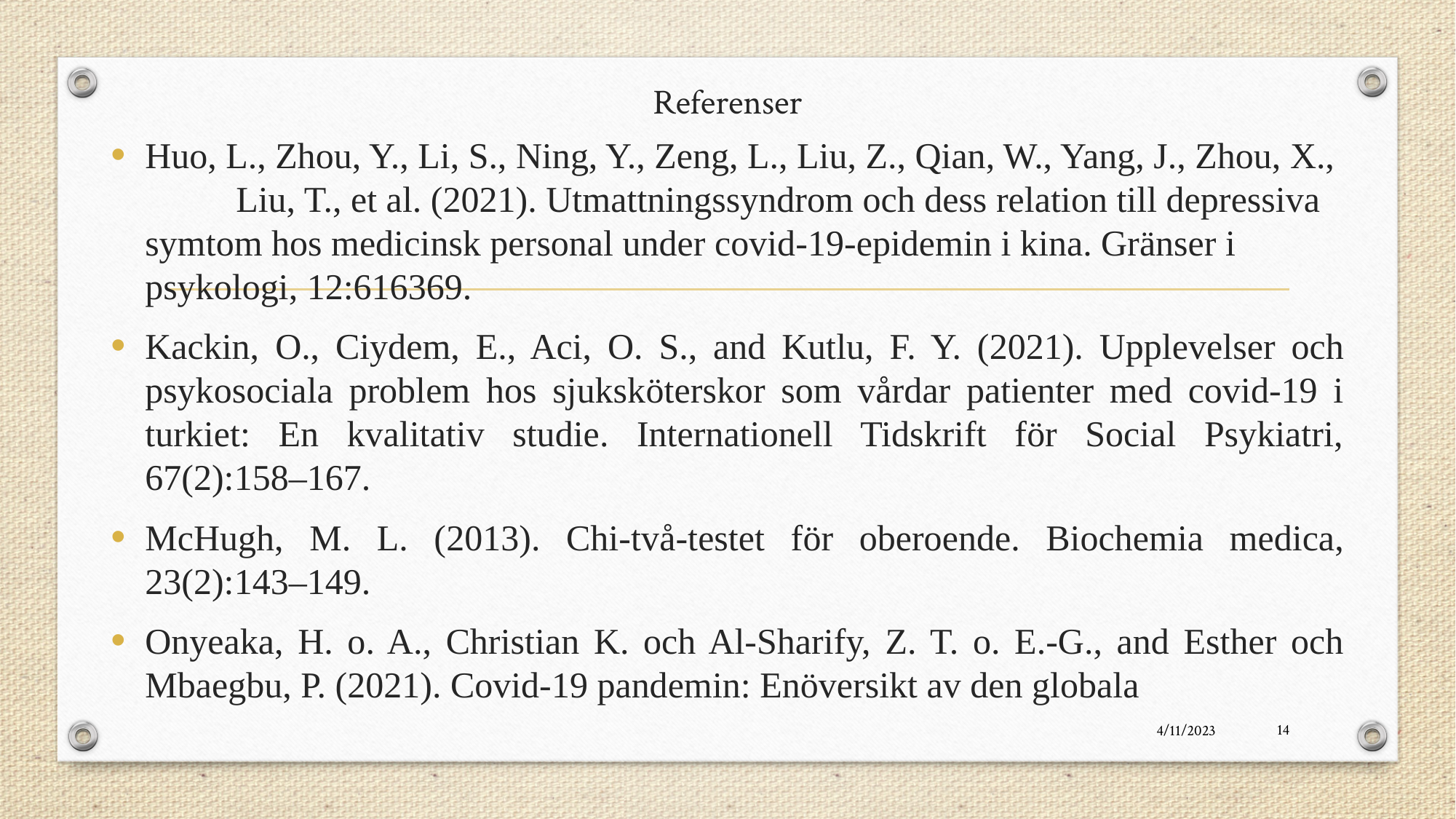

# Referenser
Huo, L., Zhou, Y., Li, S., Ning, Y., Zeng, L., Liu, Z., Qian, W., Yang, J., Zhou, X.,            Liu, T., et al. (2021). Utmattningssyndrom och dess relation till depressiva symtom hos medicinsk personal under covid-19-epidemin i kina. Gränser i psykologi, 12:616369.
Kackin, O., Ciydem, E., Aci, O. S., and Kutlu, F. Y. (2021). Upplevelser och psykosociala problem hos sjuksköterskor som vårdar patienter med covid-19 i turkiet: En kvalitativ studie. Internationell Tidskrift för Social Psykiatri, 67(2):158–167.
McHugh, M. L. (2013). Chi-två-testet för oberoende. Biochemia medica, 23(2):143–149.
Onyeaka, H. o. A., Christian K. och Al-Sharify, Z. T. o. E.-G., and Esther och Mbaegbu, P. (2021). Covid-19 pandemin: Enöversikt av den globala
4/11/2023
14